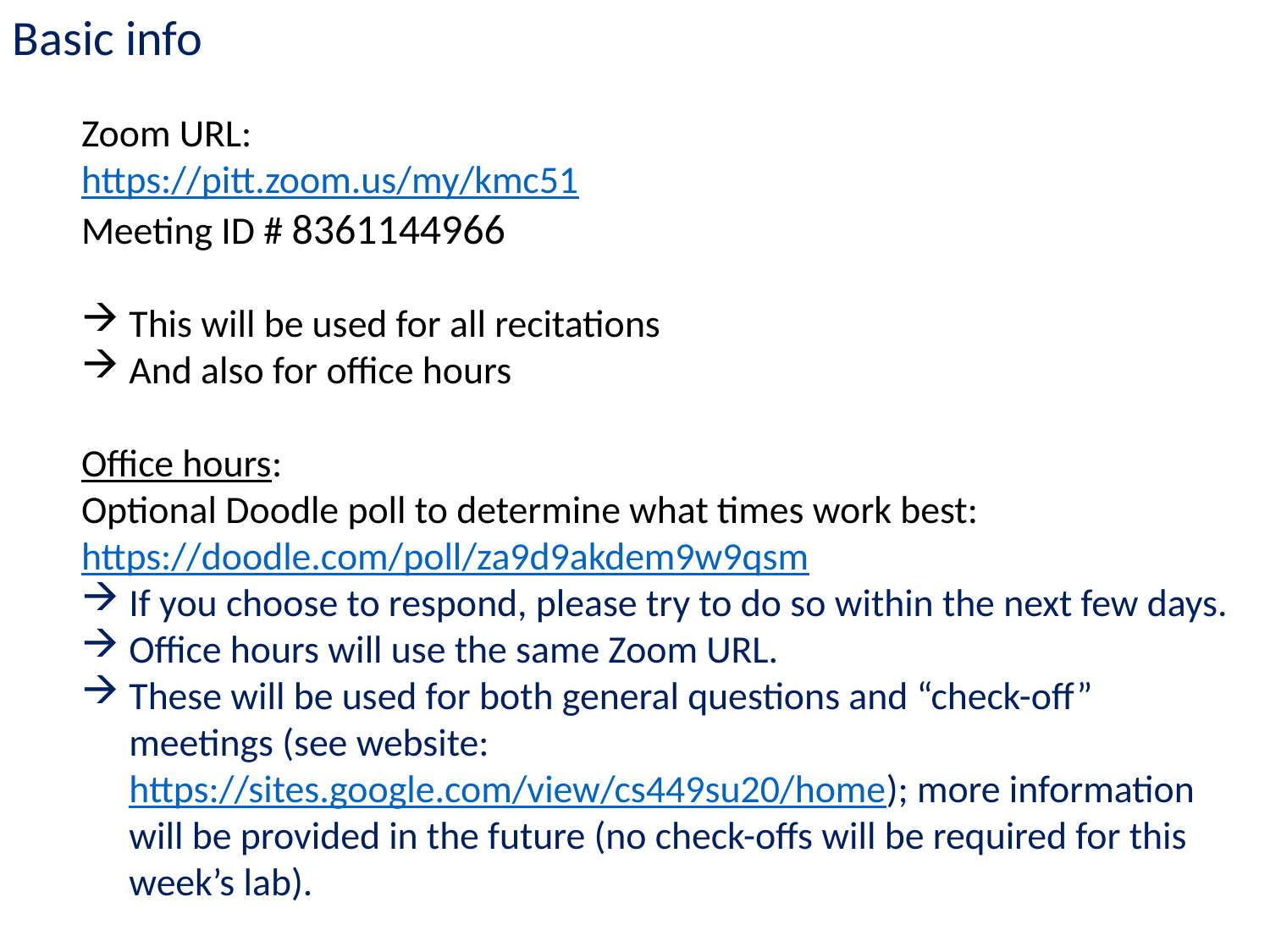

Basic info
Zoom URL:
https://pitt.zoom.us/my/kmc51
Meeting ID # 8361144966

This will be used for all recitations
And also for office hours

Office hours:
Optional Doodle poll to determine what times work best: https://doodle.com/poll/za9d9akdem9w9qsm
If you choose to respond, please try to do so within the next few days.
Office hours will use the same Zoom URL.
These will be used for both general questions and “check-off” meetings (see website: https://sites.google.com/view/cs449su20/home); more information will be provided in the future (no check-offs will be required for this week’s lab).